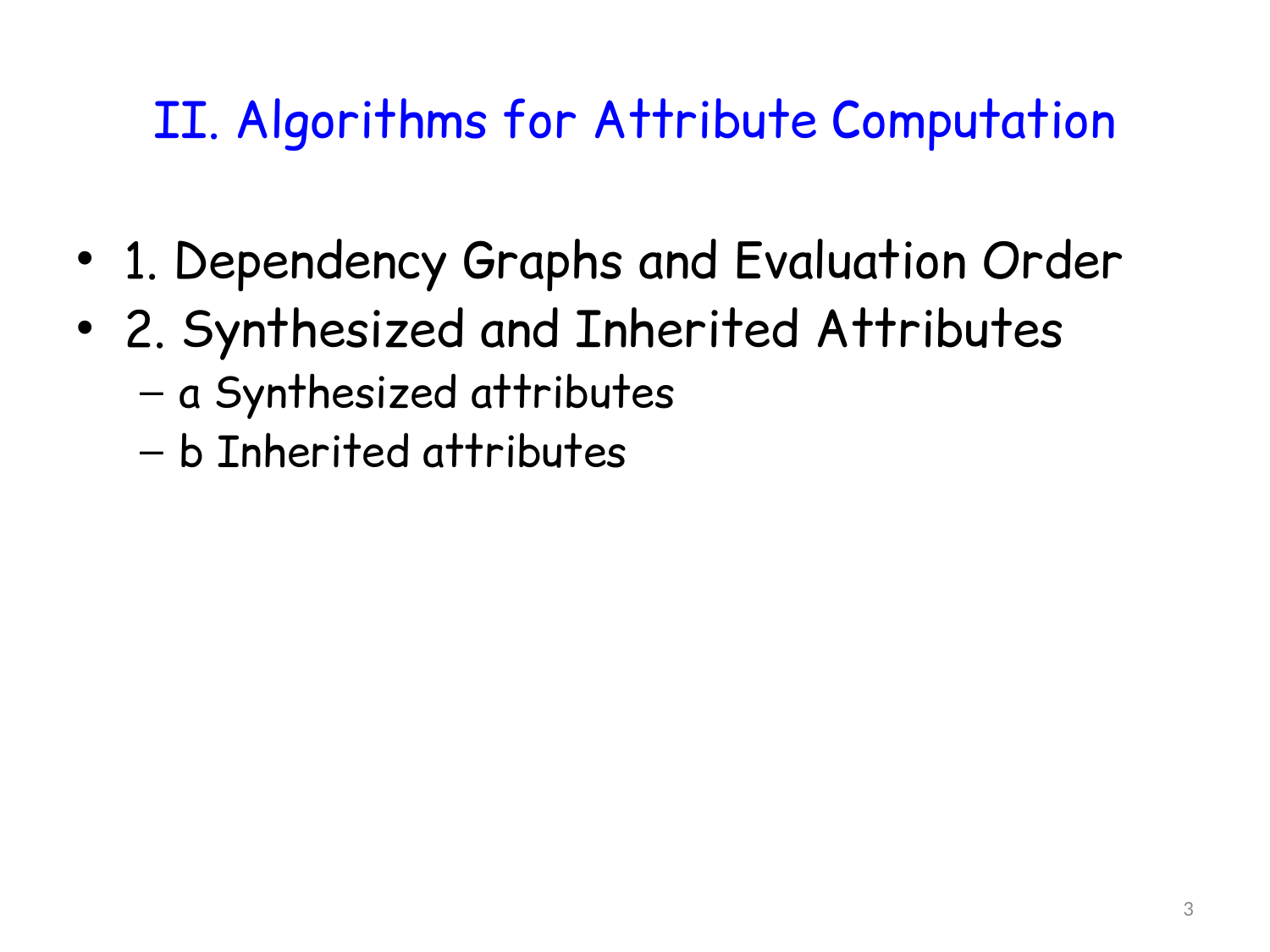

# II. Algorithms for Attribute Computation
1. Dependency Graphs and Evaluation Order
2. Synthesized and Inherited Attributes
a Synthesized attributes
b Inherited attributes
3